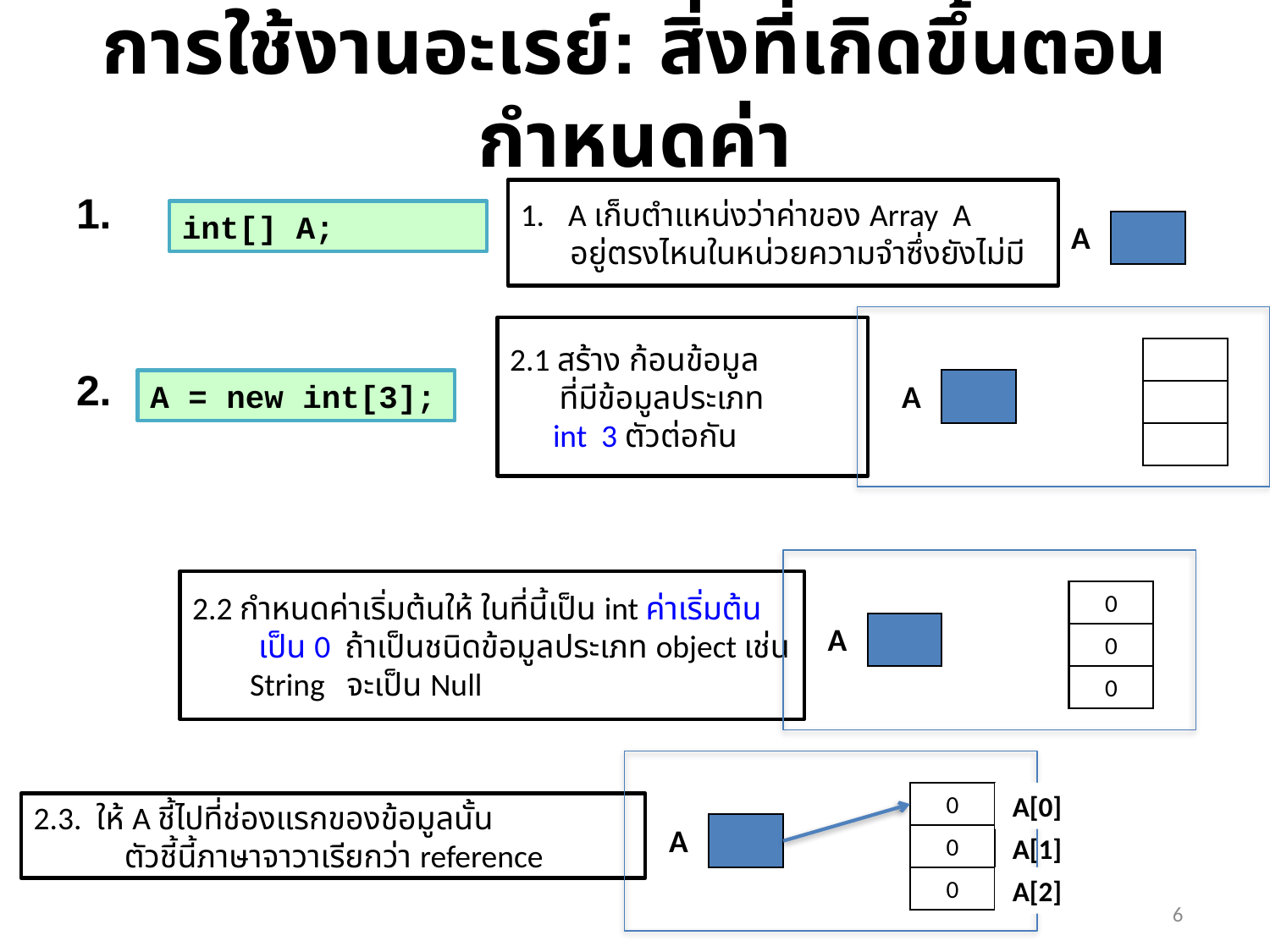

# การใช้งานอะเรย์: สิ่งที่เกิดขึ้นตอนกำหนดค่า
1.

2.
A เก็บตำแหน่งว่าค่าของ Array  A
      อยู่ตรงไหนในหน่วยความจำซึ่งยังไม่มี
int[] A;
A

A

2.1 สร้าง ก้อนข้อมูล
      ที่มีข้อมูลประเภท
      int  3 ตัวต่อกัน
A = new int[3];

0
0
0
A

2.2 กำหนดค่าเริ่มต้นให้ ในที่นี้เป็น int ค่าเริ่มต้น
        เป็น 0  ถ้าเป็นชนิดข้อมูลประเภท object เช่น
        String   จะเป็น Null

0
0
0
A

A[0]
A[2]
2.3.  ให้ A ชี้ไปที่ช่องแรกของข้อมูลนั้น
           ตัวชี้นี้ภาษาจาวาเรียกว่า reference
A[1]
6